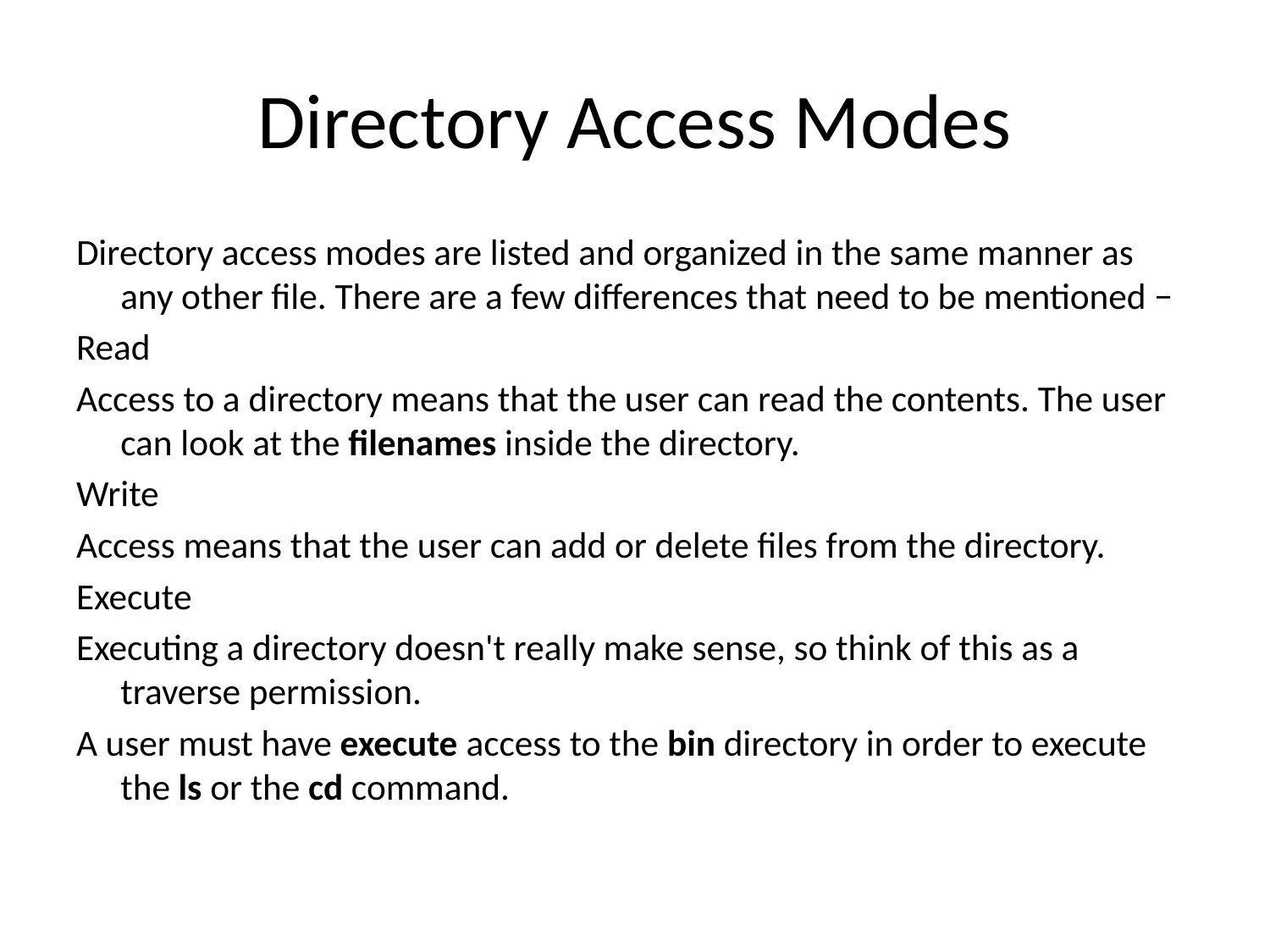

# Directory Access Modes
Directory access modes are listed and organized in the same manner as any other file. There are a few differences that need to be mentioned −
Read
Access to a directory means that the user can read the contents. The user can look at the filenames inside the directory.
Write
Access means that the user can add or delete files from the directory.
Execute
Executing a directory doesn't really make sense, so think of this as a traverse permission.
A user must have execute access to the bin directory in order to execute the ls or the cd command.